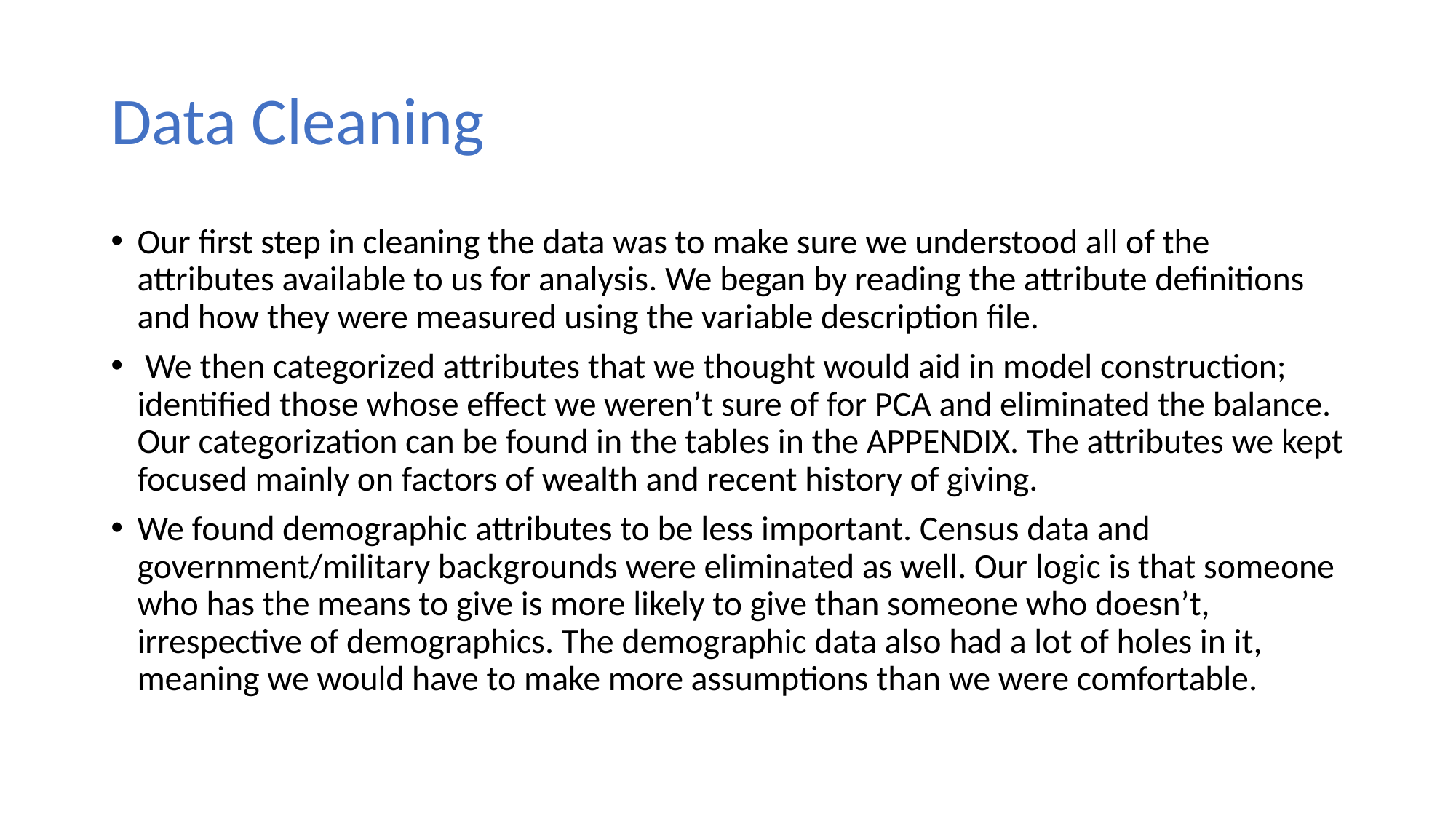

# Data Cleaning
Our first step in cleaning the data was to make sure we understood all of the attributes available to us for analysis. We began by reading the attribute definitions and how they were measured using the variable description file.
 We then categorized attributes that we thought would aid in model construction; identified those whose effect we weren’t sure of for PCA and eliminated the balance. Our categorization can be found in the tables in the APPENDIX. The attributes we kept focused mainly on factors of wealth and recent history of giving.
We found demographic attributes to be less important. Census data and government/military backgrounds were eliminated as well. Our logic is that someone who has the means to give is more likely to give than someone who doesn’t, irrespective of demographics. The demographic data also had a lot of holes in it, meaning we would have to make more assumptions than we were comfortable.